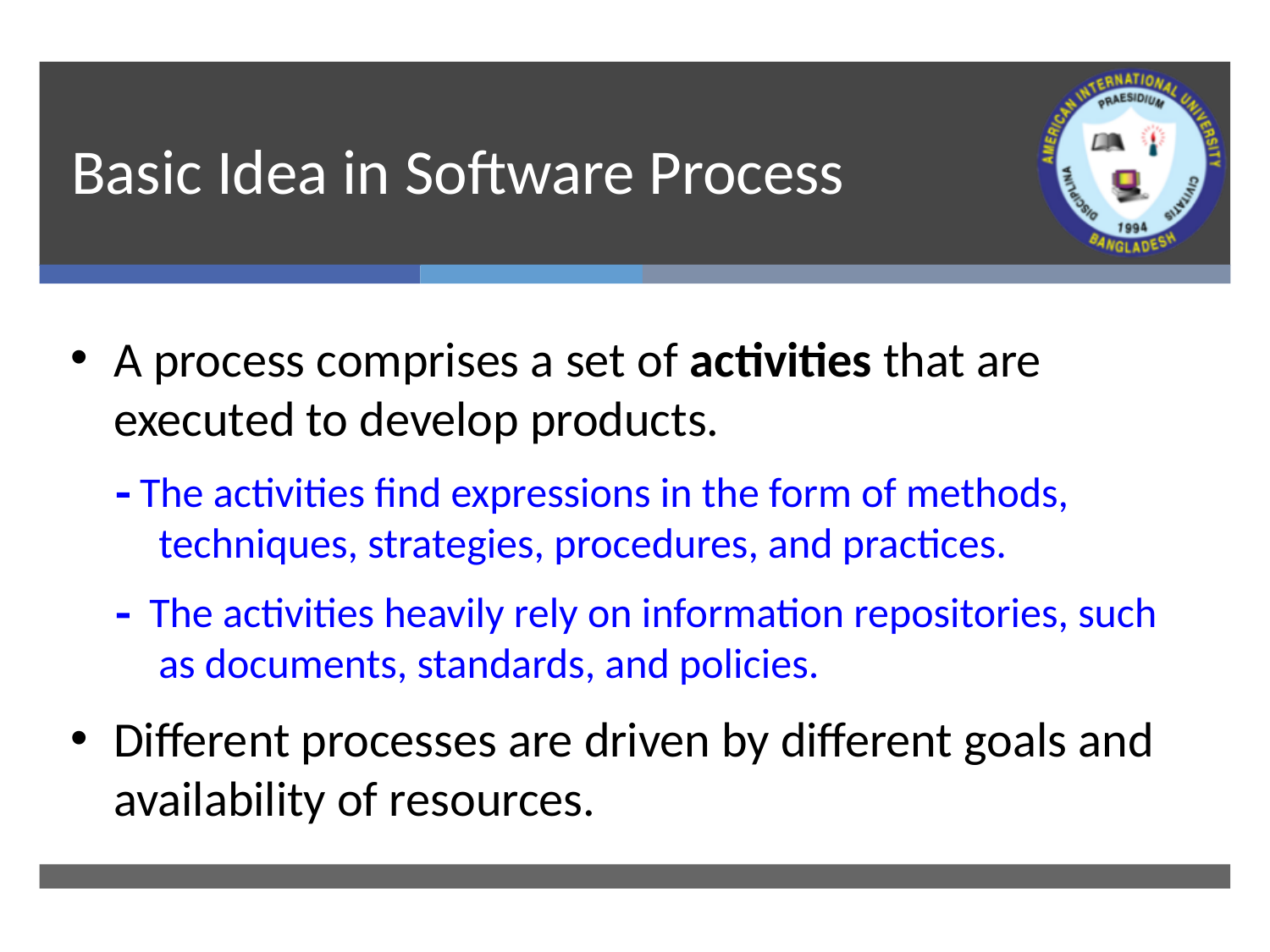

# Basic Idea in Software Process

A process comprises a set of activities that are executed to develop products.
− The activities find expressions in the form of methods, techniques, strategies, procedures, and practices.
−  The activities heavily rely on information repositories, such as documents, standards, and policies.
Different processes are driven by different goals and availability of resources.